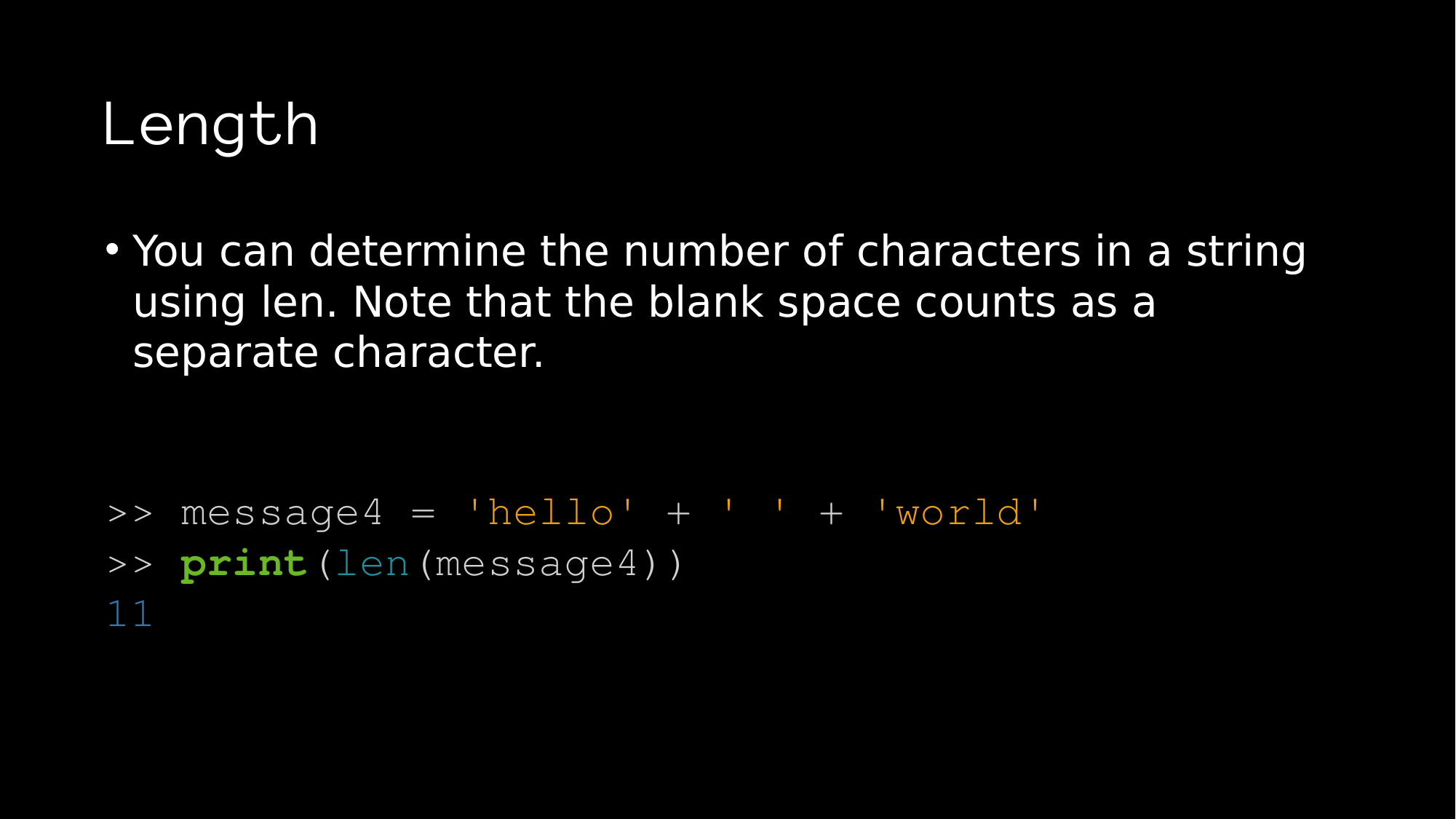

# Length
You can determine the number of characters in a string using len. Note that the blank space counts as a separate character.

>> message4 = 'hello' + ' ' + 'world'
>> print(len(message4))
11